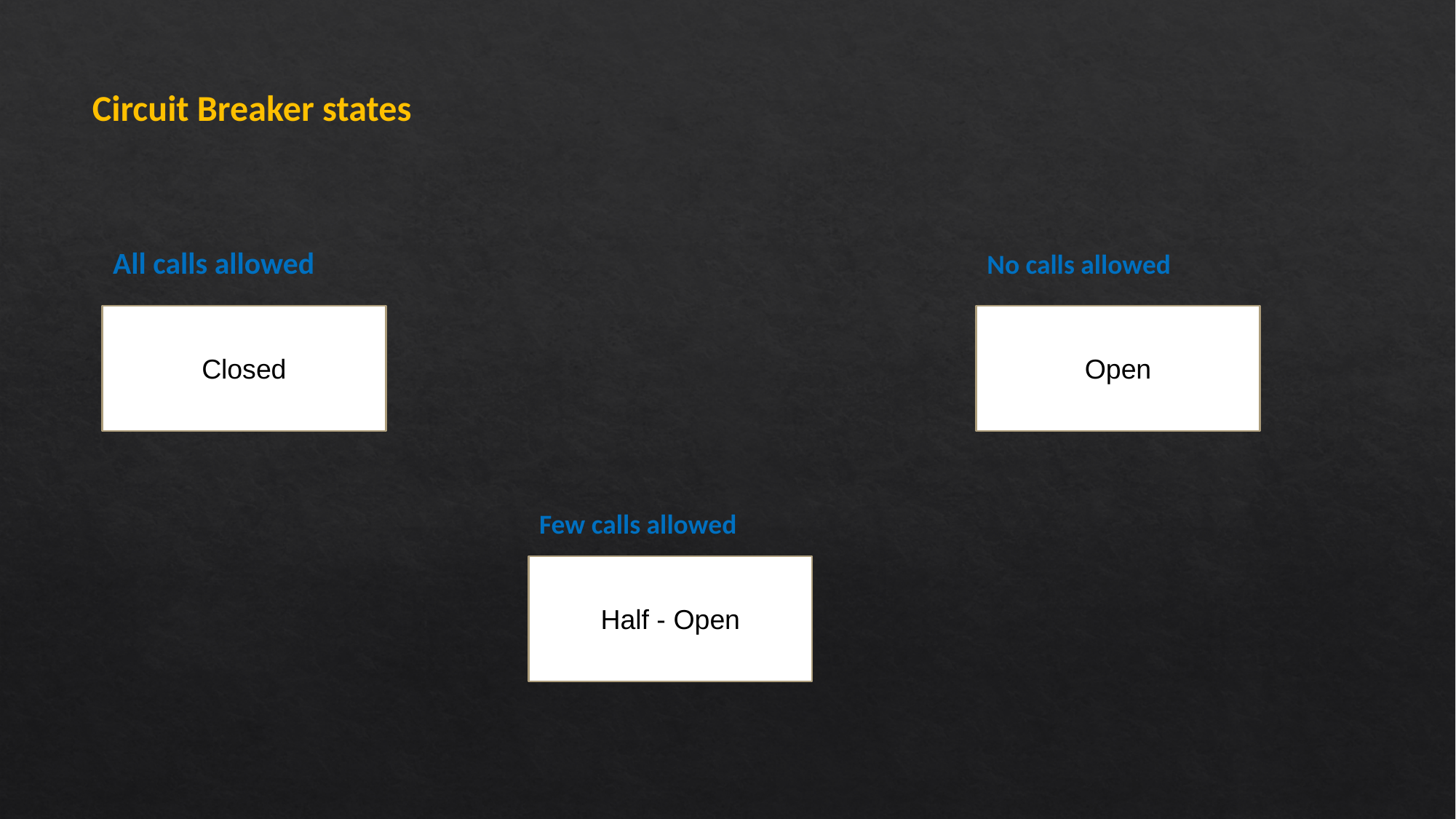

Circuit Breaker states
All calls allowed
No calls allowed
Closed
Open
Few calls allowed
Half - Open